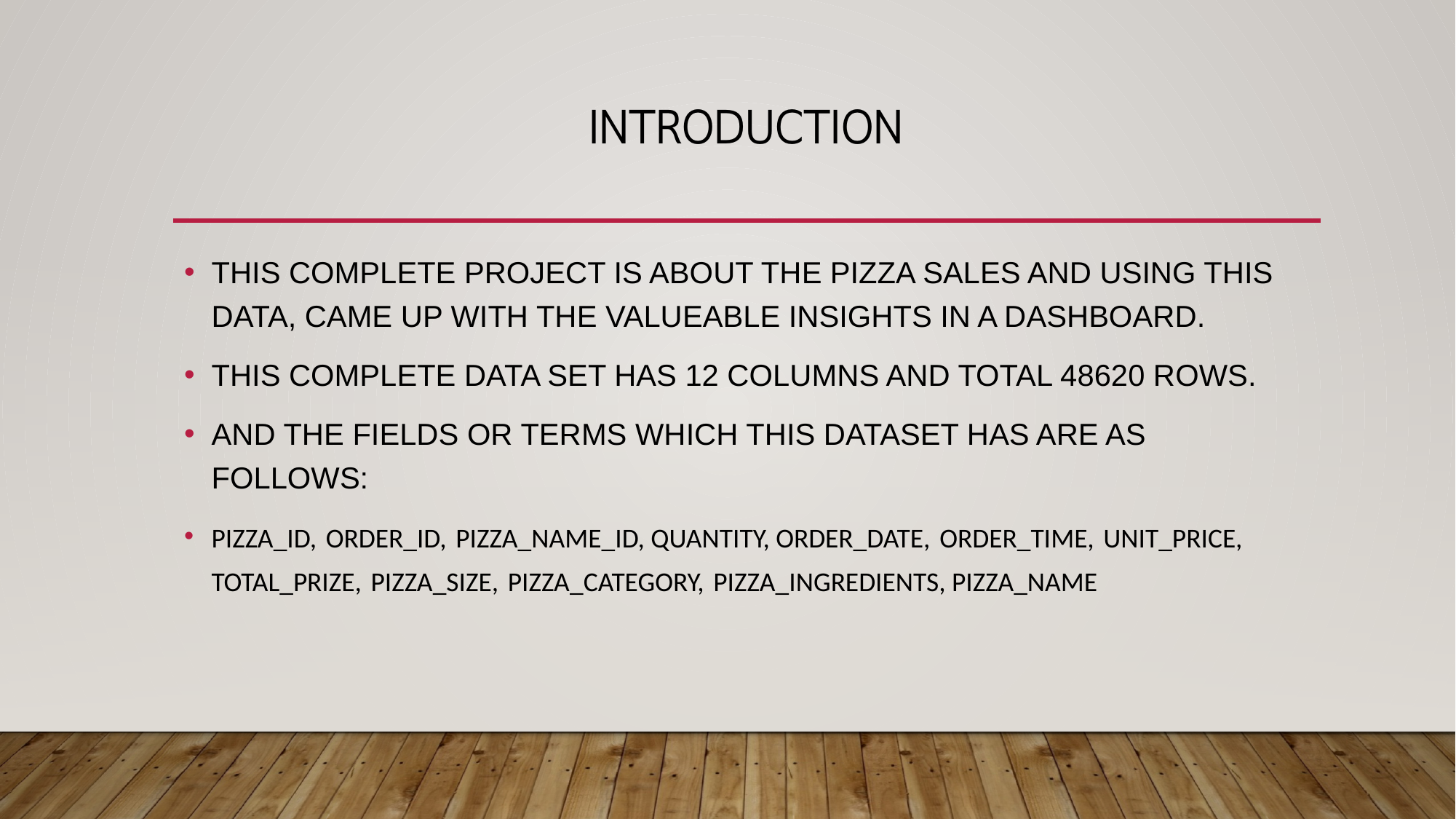

# Introduction
THIS COMPLETE PROJECT IS ABOUT THE PIZZA SALES AND USING THIS DATA, CAME UP WITH THE VALUEABLE INSIGHTS IN A DASHBOARD.
THIS COMPLETE DATA SET HAS 12 COLUMNS AND TOTAL 48620 ROWS.
AND THE FIELDS OR TERMS WHICH THIS DATASET HAS ARE AS FOLLOWS:
PIZZA_ID, ORDER_ID, PIZZA_NAME_ID, QUANTITY, ORDER_DATE, ORDER_TIME, UNIT_PRICE, TOTAL_PRIZE, PIZZA_SIZE, PIZZA_CATEGORY, PIZZA_INGREDIENTS, PIZZA_NAME